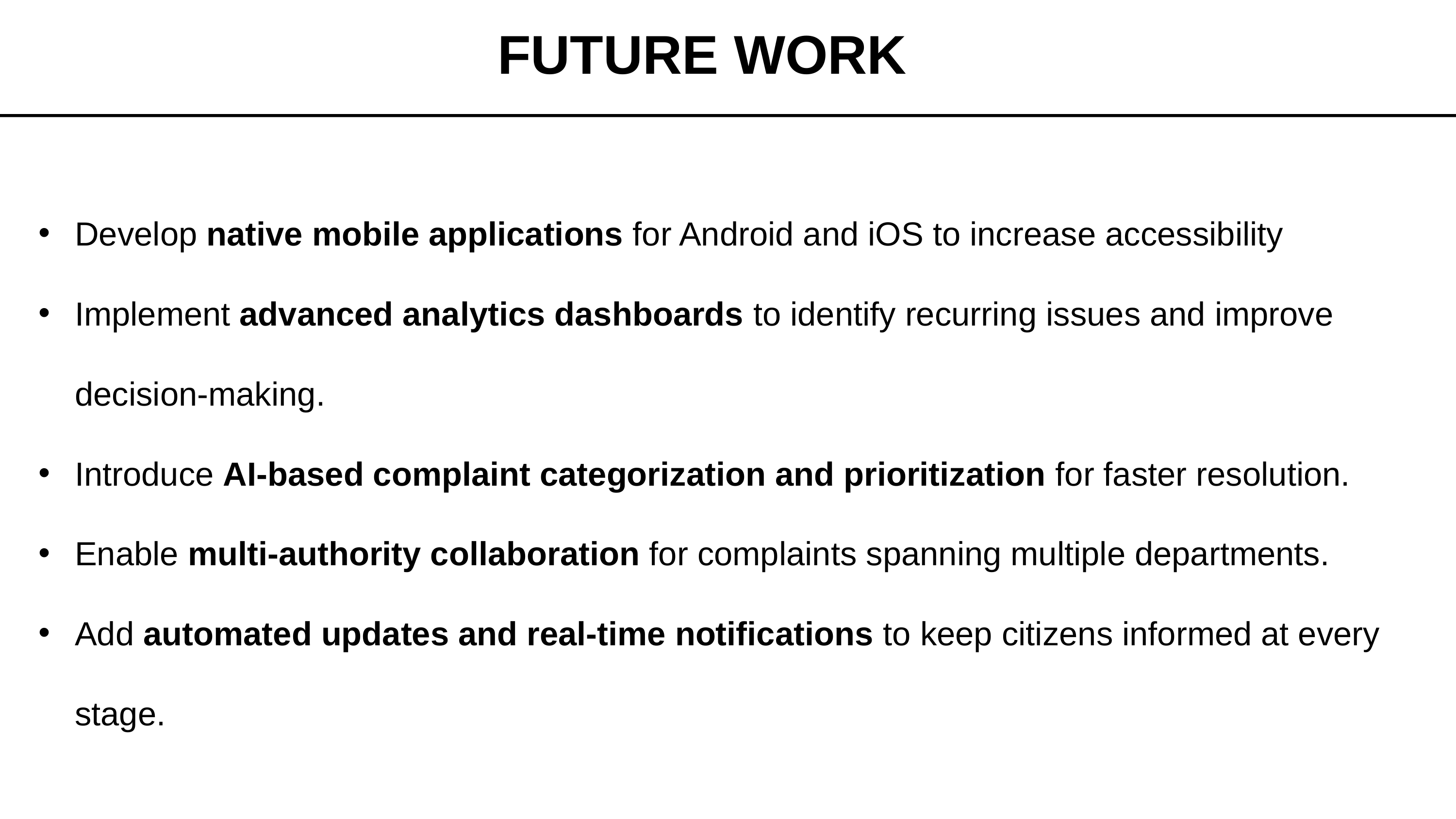

# FUTURE WORK
Develop native mobile applications for Android and iOS to increase accessibility
Implement advanced analytics dashboards to identify recurring issues and improve decision-making.
Introduce AI-based complaint categorization and prioritization for faster resolution.
Enable multi-authority collaboration for complaints spanning multiple departments.
Add automated updates and real-time notifications to keep citizens informed at every stage.